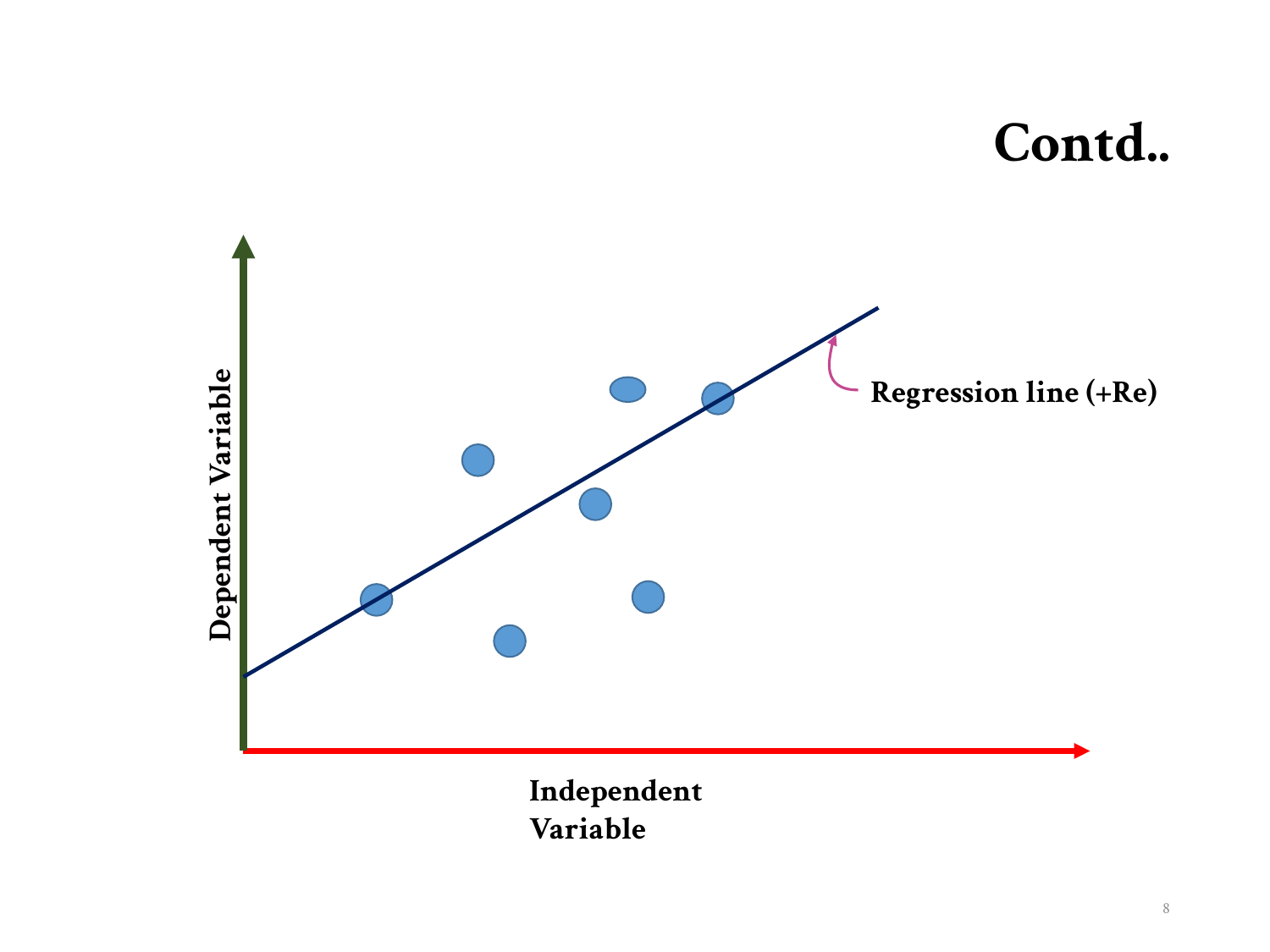

# Contd..

Regression line (+Re)
Dependent Variable
Independent Variable
8